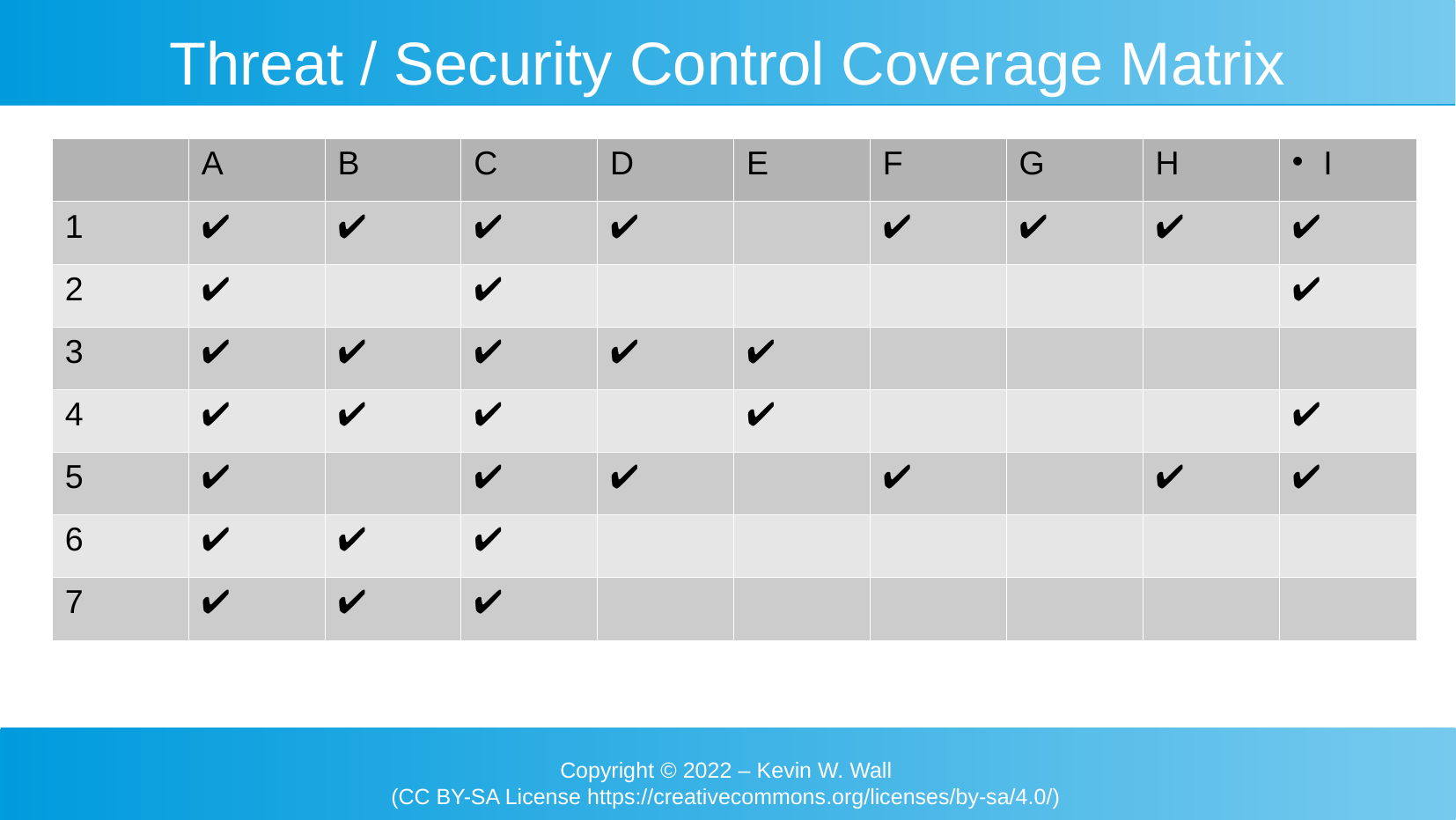

Threat / Security Control Coverage Matrix
|  | A | B | C | D | E | F | G | H | I |
| --- | --- | --- | --- | --- | --- | --- | --- | --- | --- |
| 1 | ✔️ | ✔️ | ✔️ | ✔️ |  | ✔️ | ✔️ | ✔️ | ✔️ |
| 2 | ✔️ |  | ✔️ |  |  |  |  |  | ✔️ |
| 3 | ✔️ | ✔️ | ✔️ | ✔️ | ✔️ |  |  |  |  |
| 4 | ✔️ | ✔️ | ✔️ |  | ✔️ |  |  |  | ✔️ |
| 5 | ✔️ |  | ✔️ | ✔️ |  | ✔️ |  | ✔️ | ✔️ |
| 6 | ✔️ | ✔️ | ✔️ |  |  |  |  |  |  |
| 7 | ✔️ | ✔️ | ✔️ |  |  |  |  |  |  |